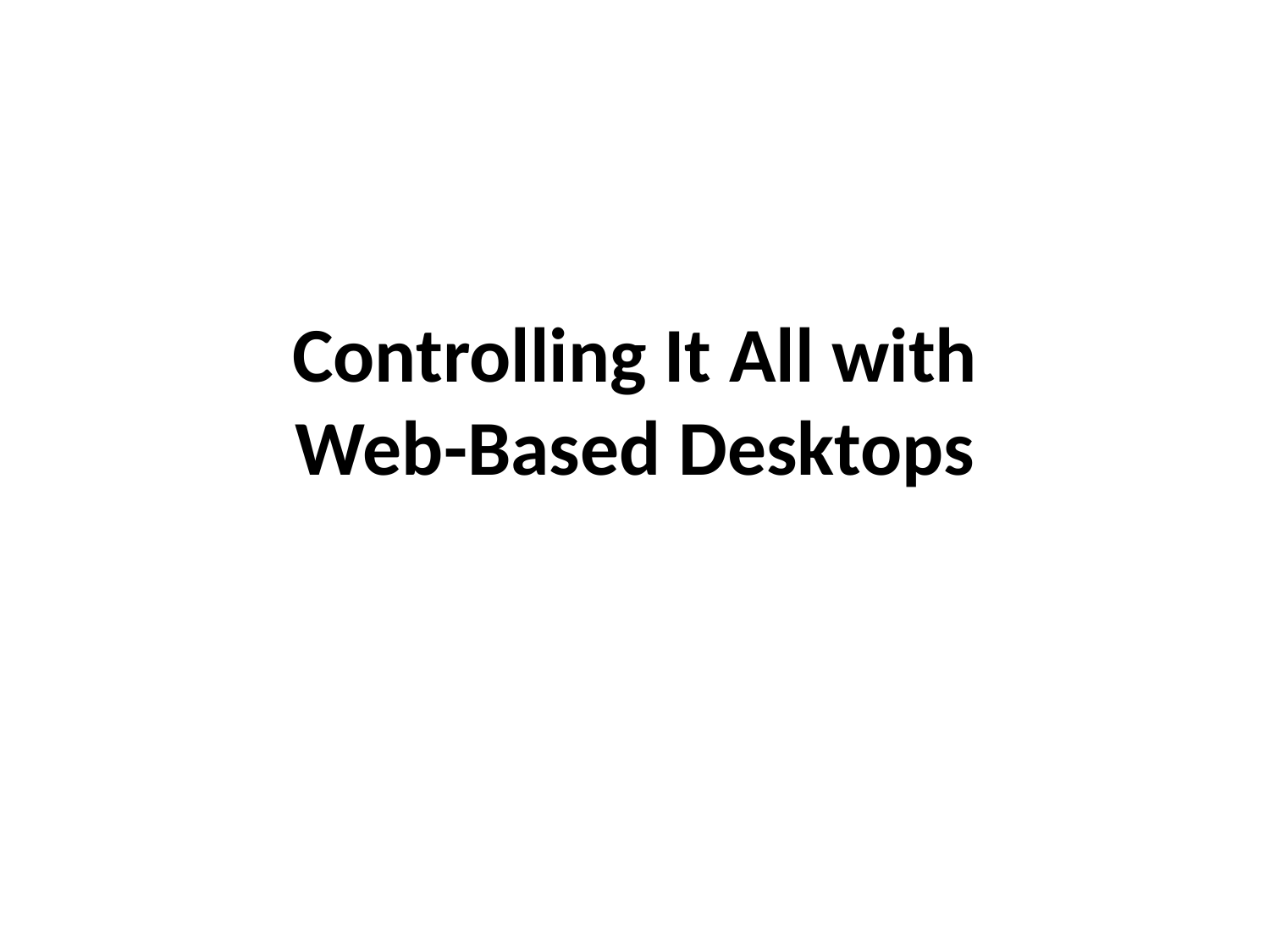

# Controlling It All with Web-Based Desktops